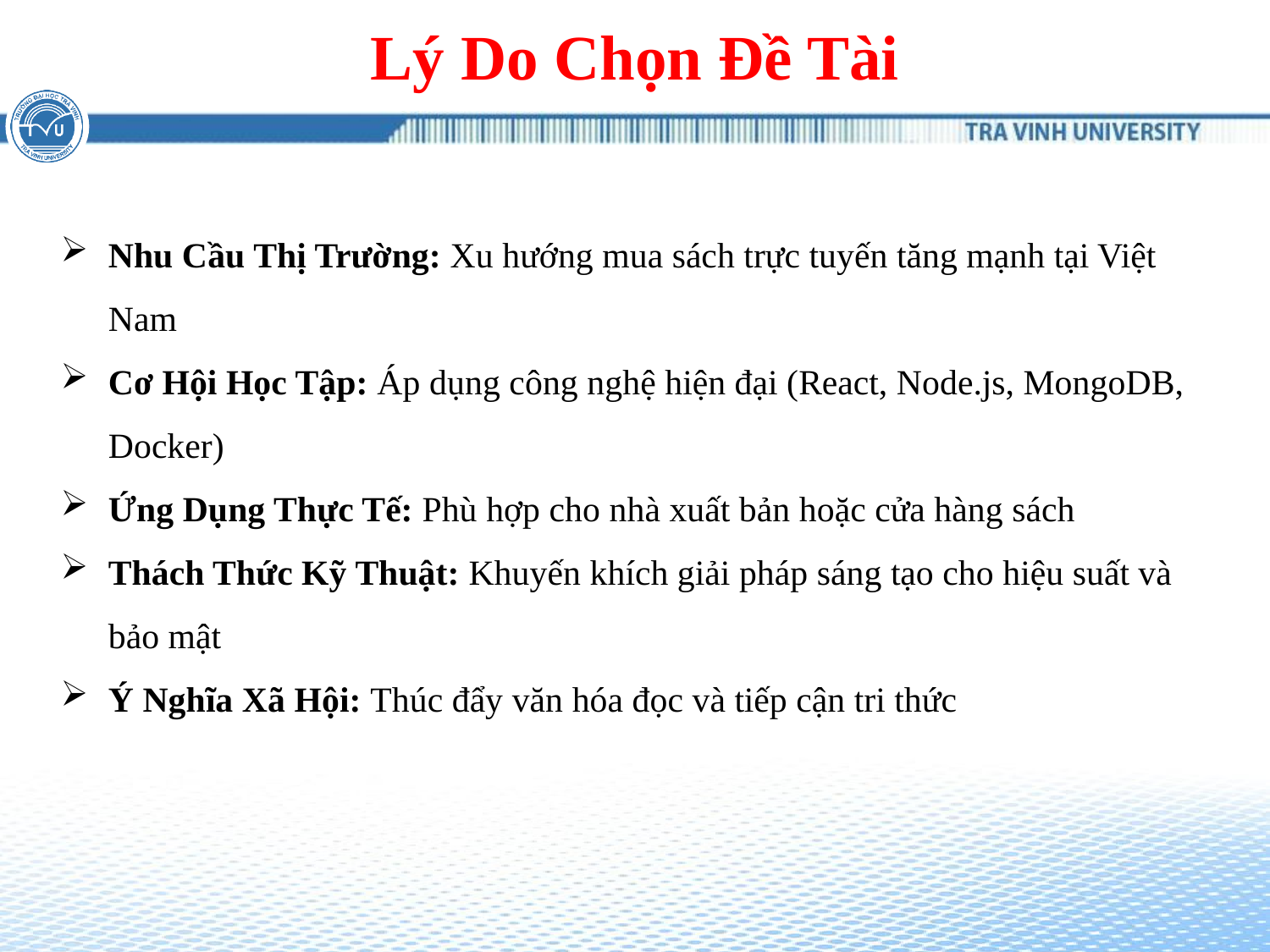

# Lý Do Chọn Đề Tài
Nhu Cầu Thị Trường: Xu hướng mua sách trực tuyến tăng mạnh tại Việt Nam
Cơ Hội Học Tập: Áp dụng công nghệ hiện đại (React, Node.js, MongoDB, Docker)
Ứng Dụng Thực Tế: Phù hợp cho nhà xuất bản hoặc cửa hàng sách
Thách Thức Kỹ Thuật: Khuyến khích giải pháp sáng tạo cho hiệu suất và bảo mật
Ý Nghĩa Xã Hội: Thúc đẩy văn hóa đọc và tiếp cận tri thức